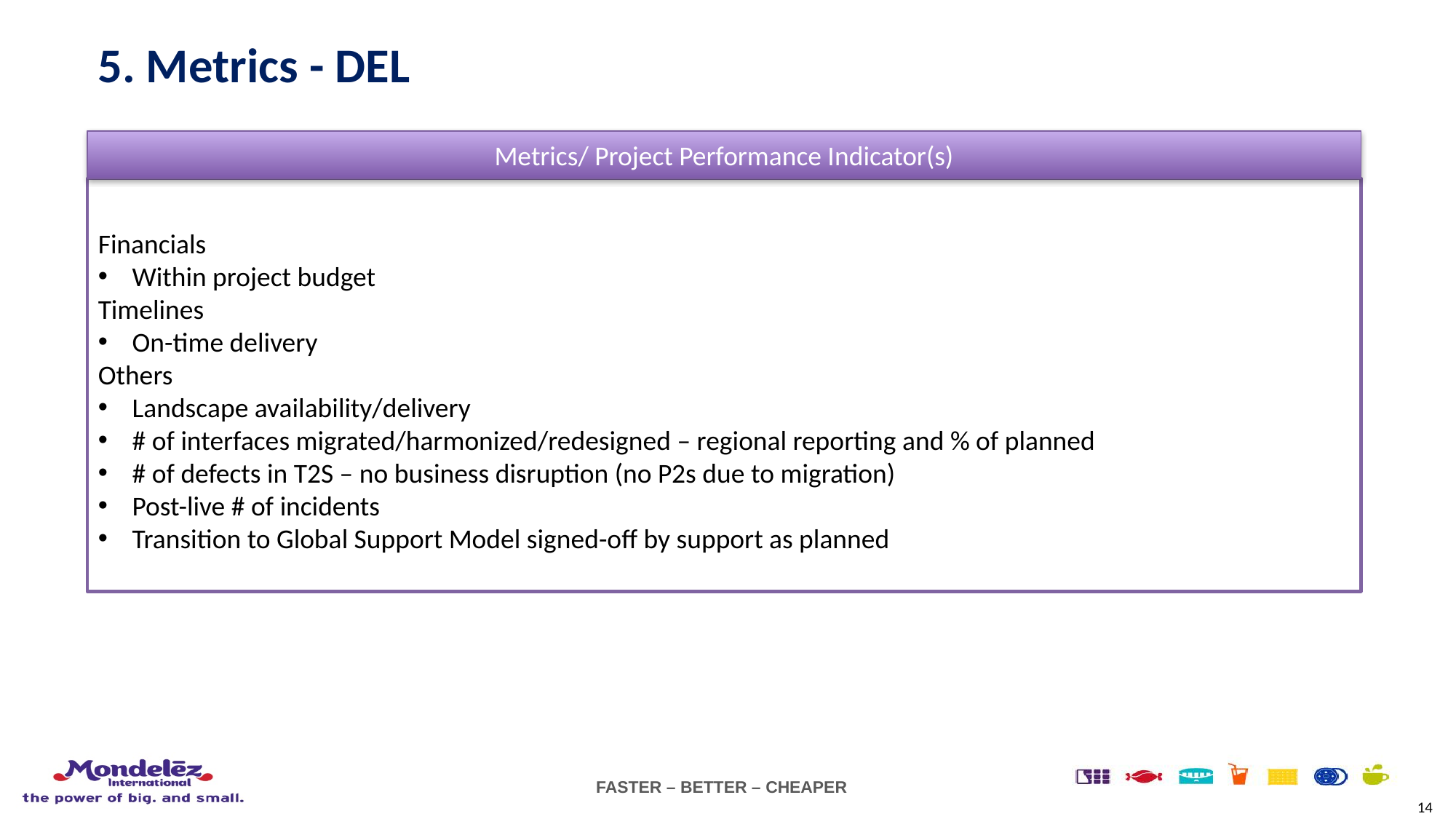

# 5. Metrics - DEL
Metrics/ Project Performance Indicator(s)

Financials
Within project budget
Timelines
On-time delivery
Others
Landscape availability/delivery
# of interfaces migrated/harmonized/redesigned – regional reporting and % of planned
# of defects in T2S – no business disruption (no P2s due to migration)
Post-live # of incidents
Transition to Global Support Model signed-off by support as planned

14